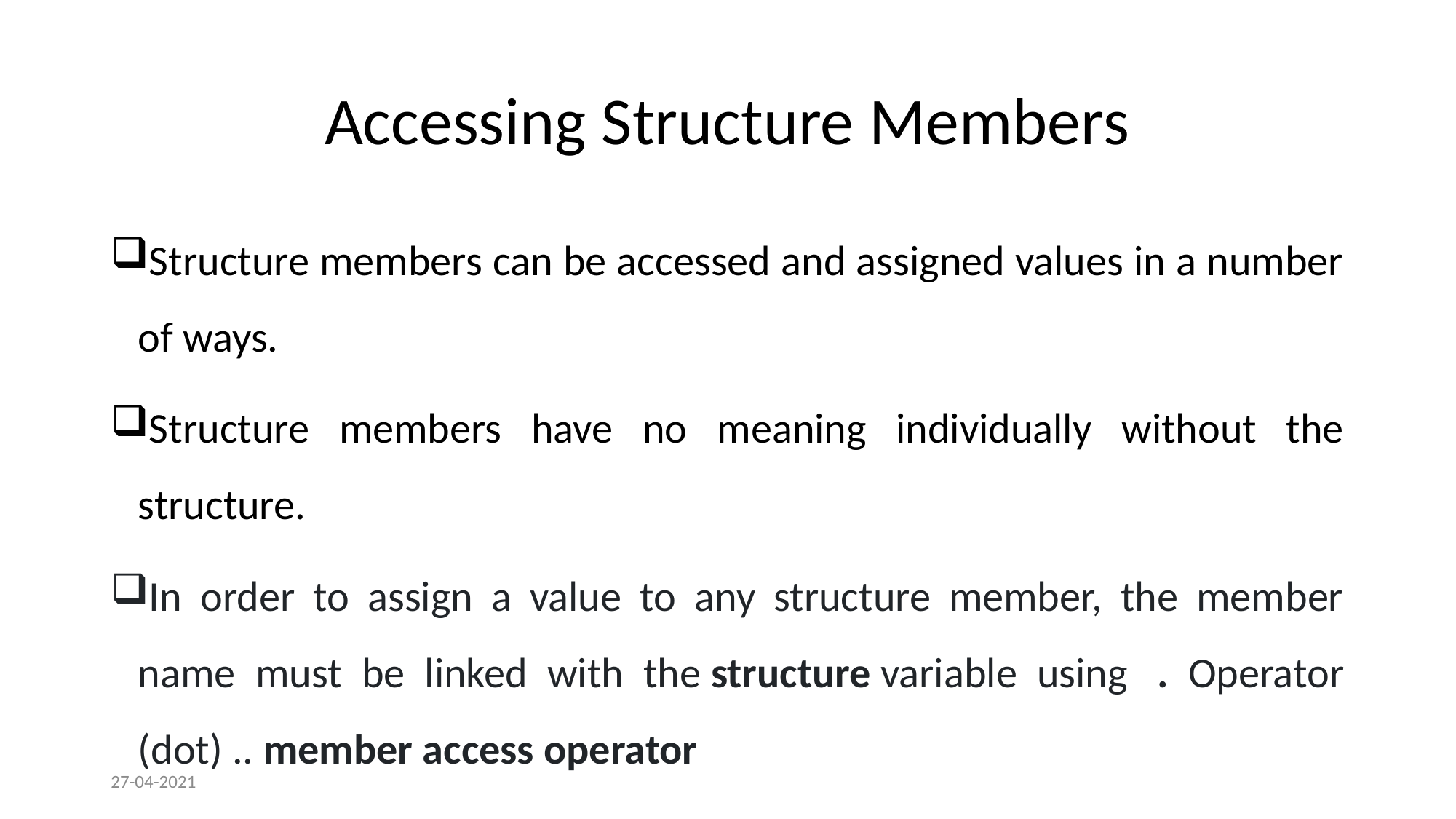

# Accessing Structure Members
Structure members can be accessed and assigned values in a number of ways.
Structure members have no meaning individually without the structure.
In order to assign a value to any structure member, the member name must be linked with the structure variable using  . Operator (dot) .. member access operator
27-04-2021
JSPM's Rajarshi Shahu College of Engineering
11